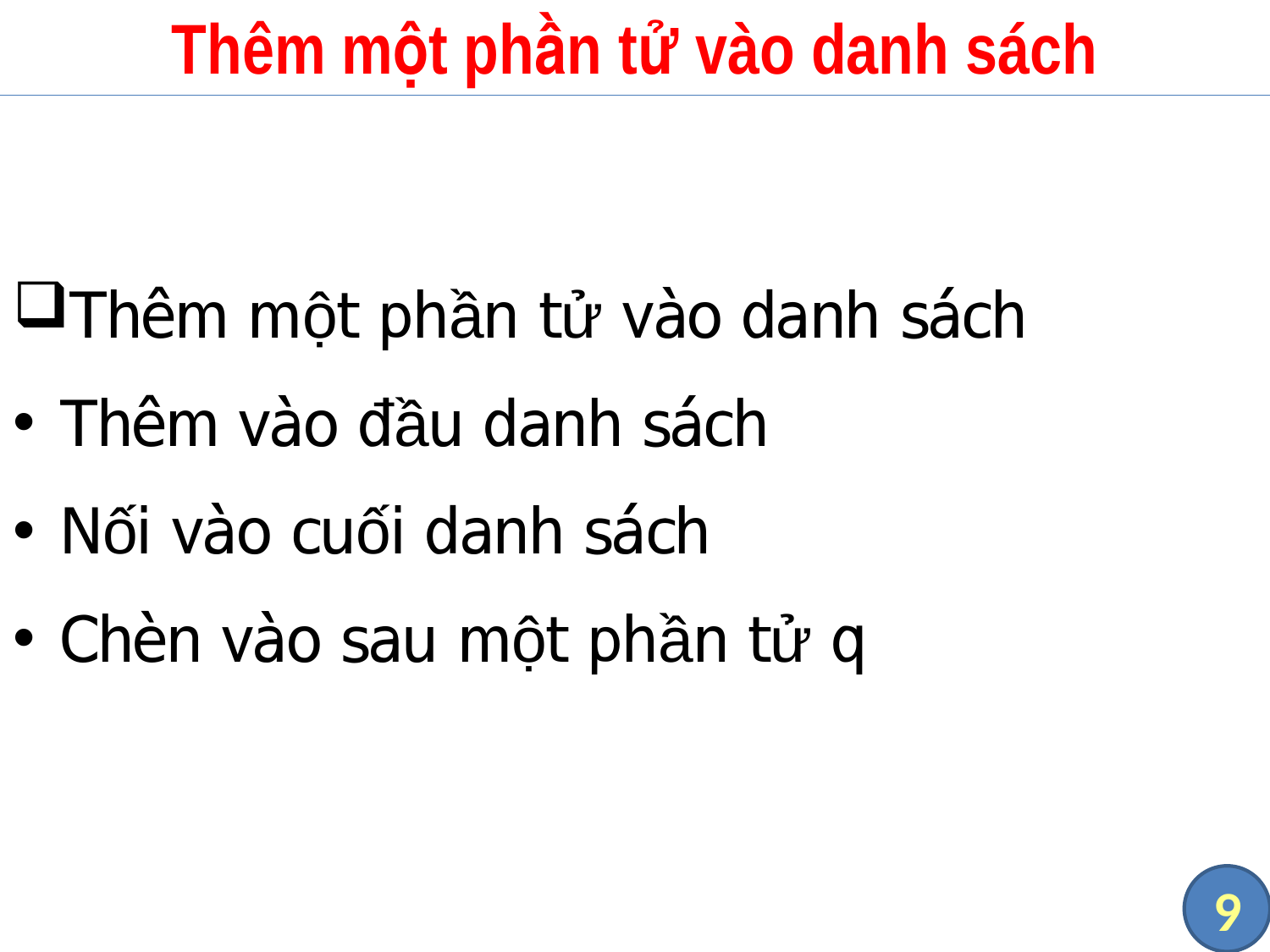

# Thêm một phần tử vào danh sách
Thêm một phần tử vào danh sách
Thêm vào đầu danh sách
Nối vào cuối danh sách
Chèn vào sau một phần tử q

9